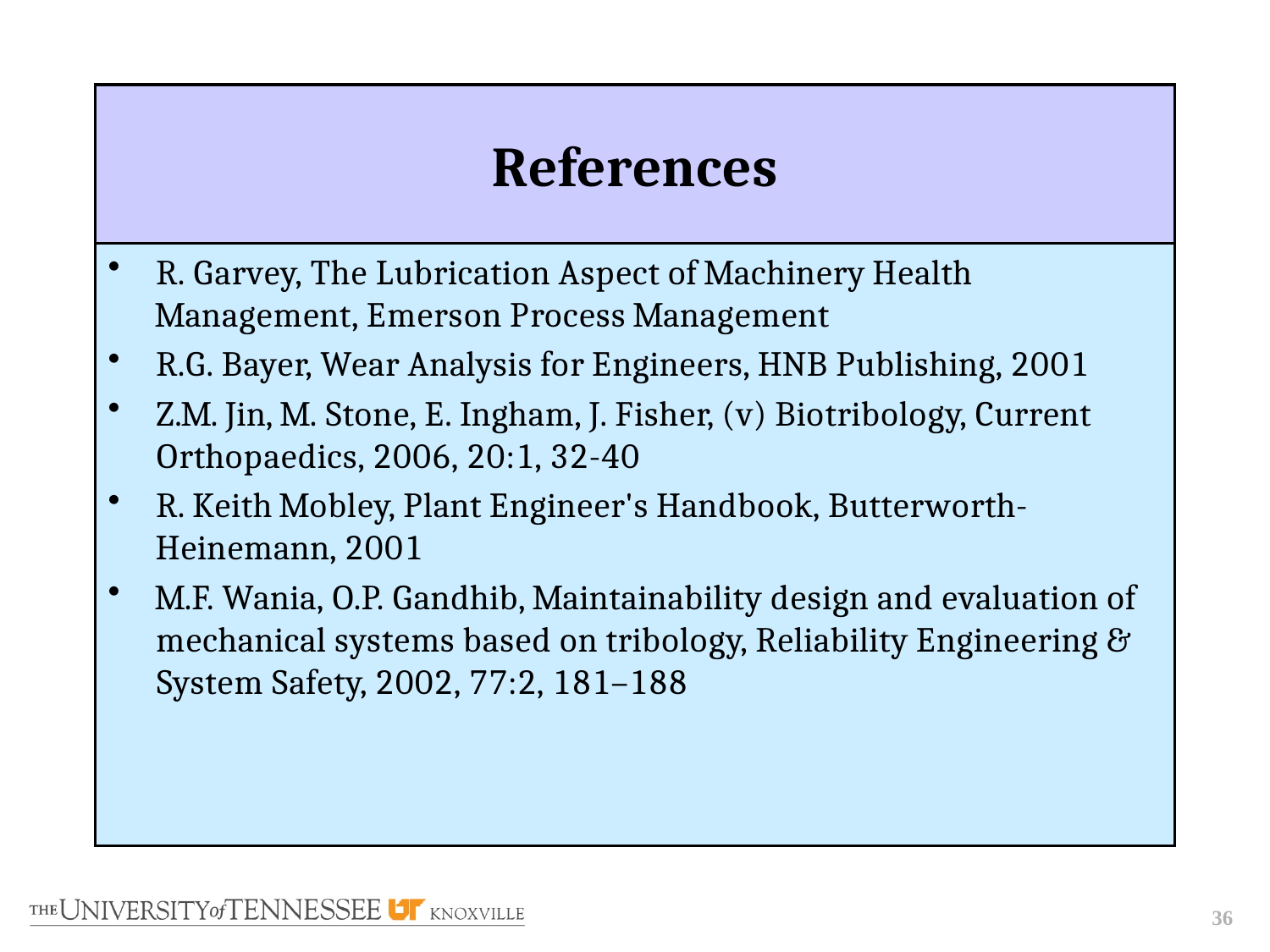

# References
R. Garvey, The Lubrication Aspect of Machinery Health Management, Emerson Process Management
R.G. Bayer, Wear Analysis for Engineers, HNB Publishing, 2001
Z.M. Jin, M. Stone, E. Ingham, J. Fisher, (v) Biotribology, Current Orthopaedics, 2006, 20:1, 32-40
R. Keith Mobley, Plant Engineer's Handbook, Butterworth-Heinemann, 2001
M.F. Wania, O.P. Gandhib, Maintainability design and evaluation of mechanical systems based on tribology, Reliability Engineering & System Safety, 2002, 77:2, 181–188

36